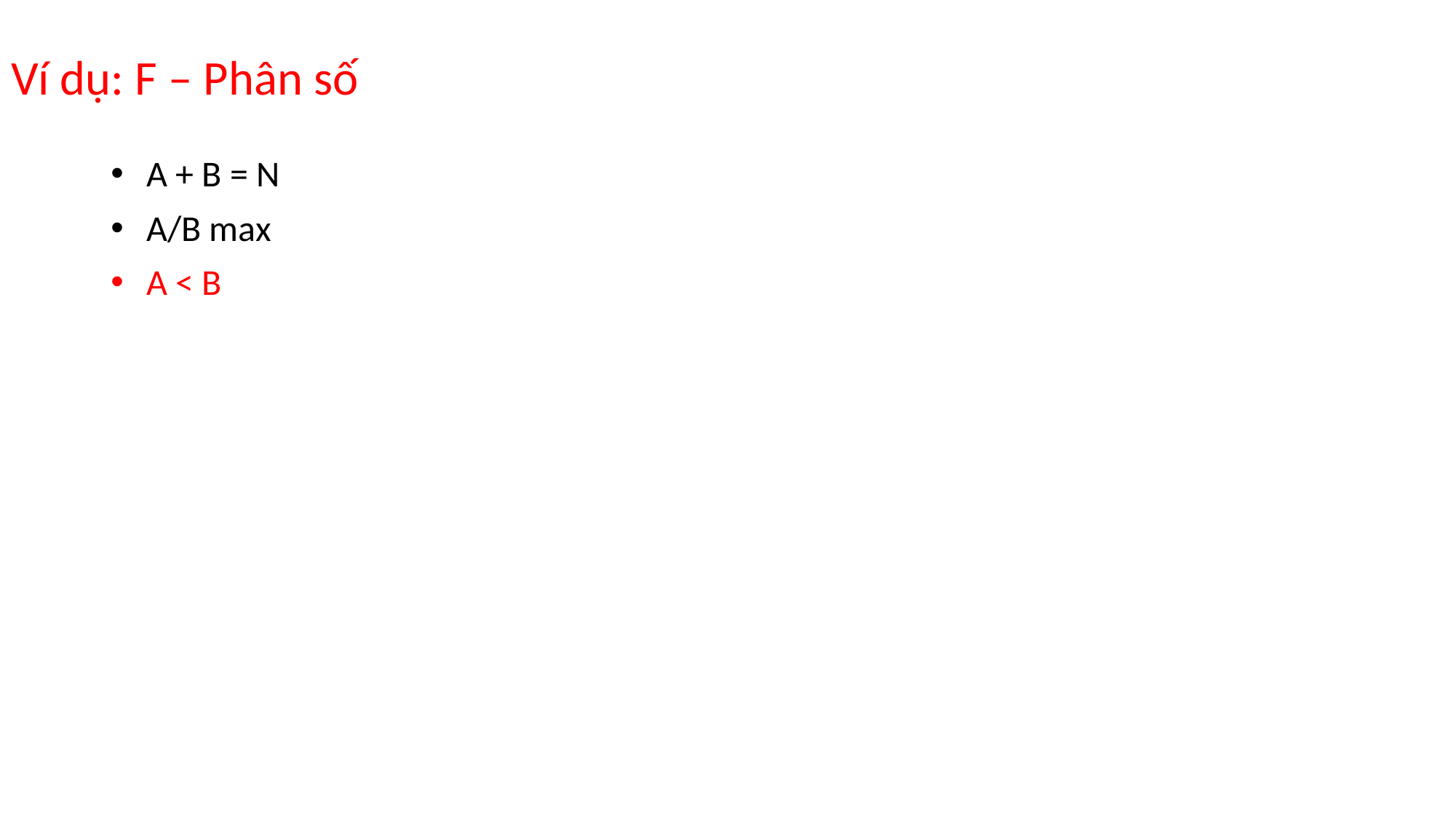

# Ví dụ: F – Phân số
 A + B = N
 A/B max
 A < B